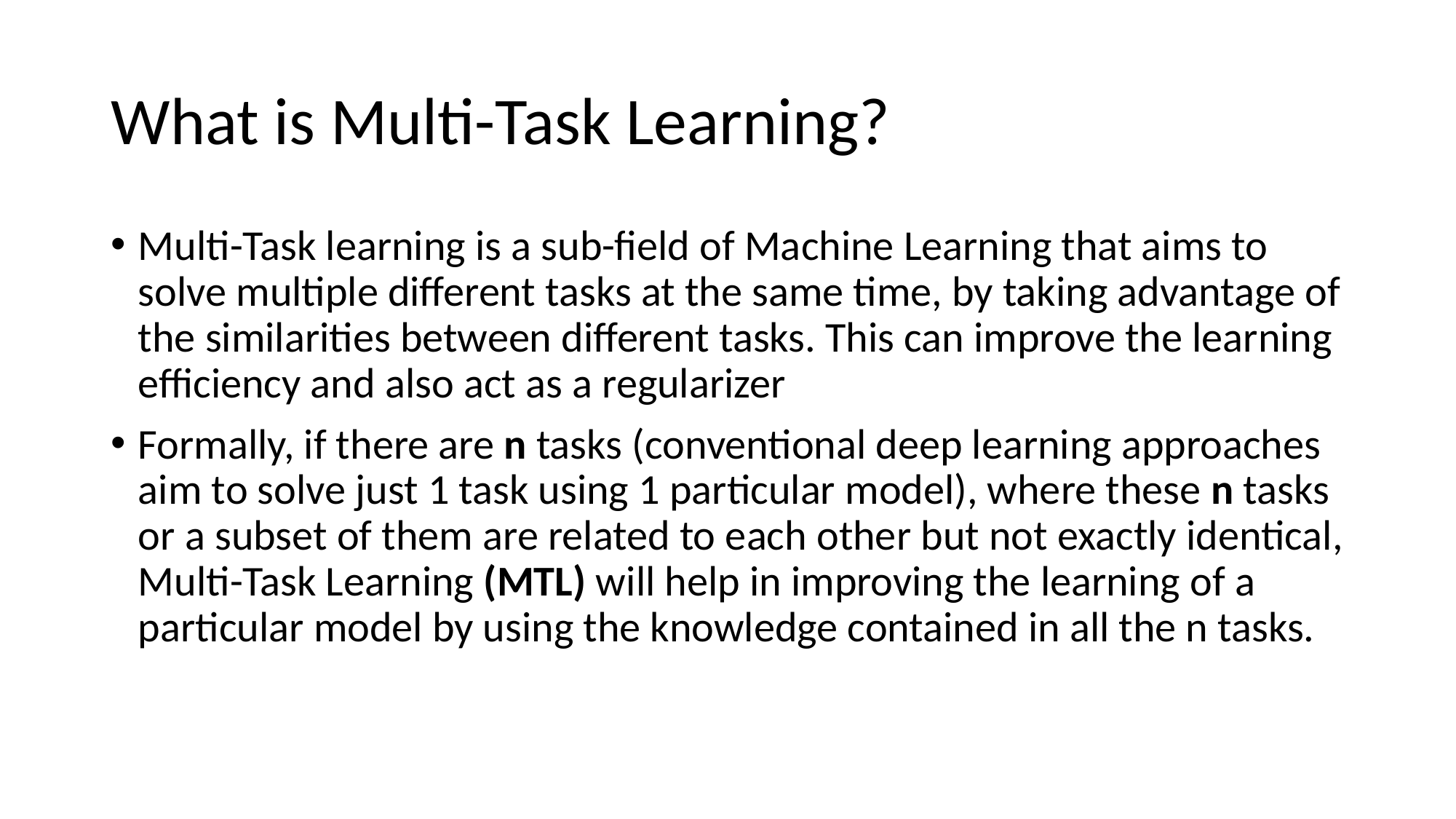

# What is Multi-Task Learning?
Multi-Task learning is a sub-field of Machine Learning that aims to solve multiple different tasks at the same time, by taking advantage of the similarities between different tasks. This can improve the learning efficiency and also act as a regularizer
Formally, if there are n tasks (conventional deep learning approaches aim to solve just 1 task using 1 particular model), where these n tasks or a subset of them are related to each other but not exactly identical, Multi-Task Learning (MTL) will help in improving the learning of a particular model by using the knowledge contained in all the n tasks.